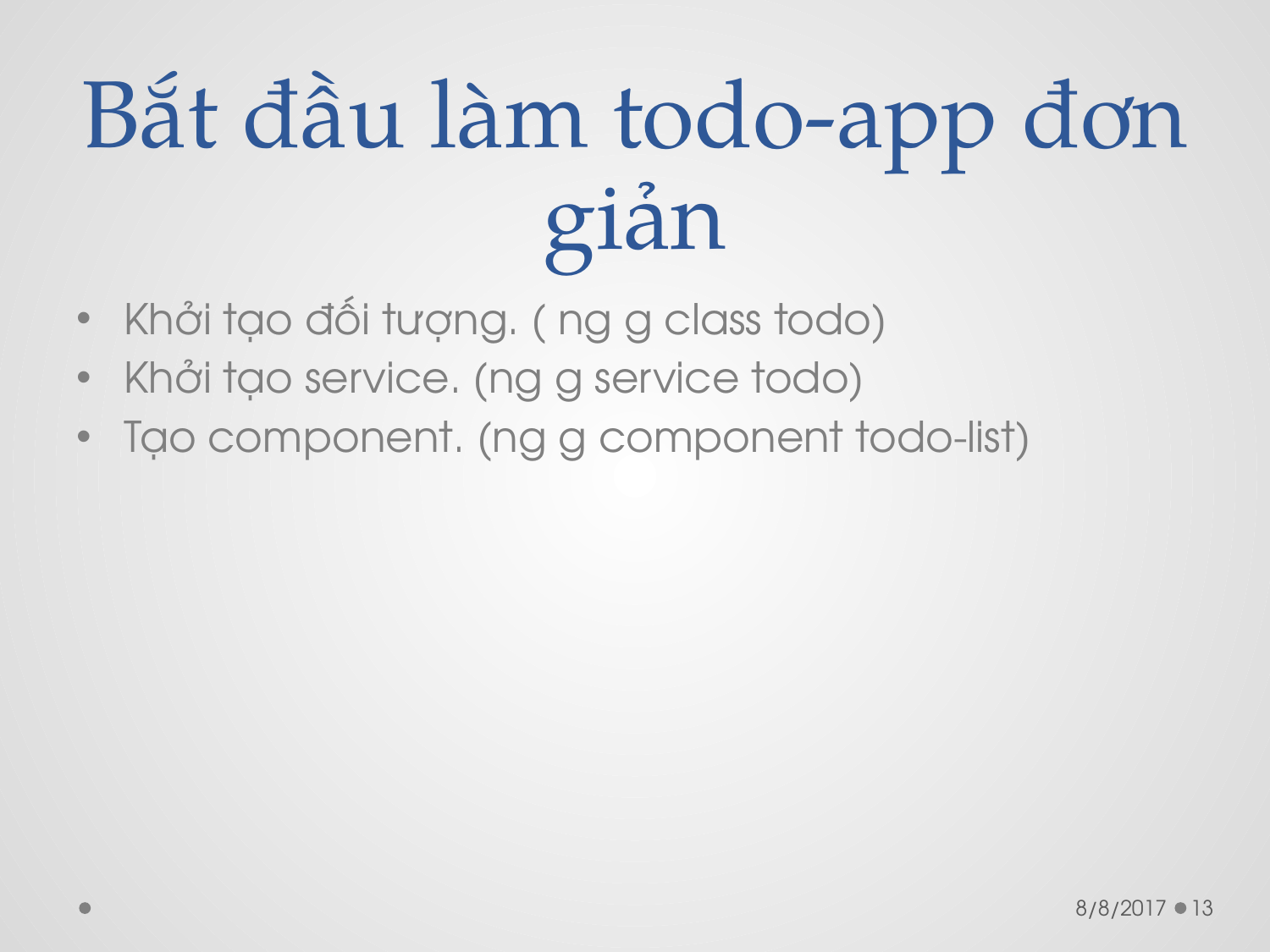

# Bắt đầu làm todo-app đơn giản
Khởi tạo đối tượng. ( ng g class todo)
Khởi tạo service. (ng g service todo)
Tạo component. (ng g component todo-list)

8/8/2017
13